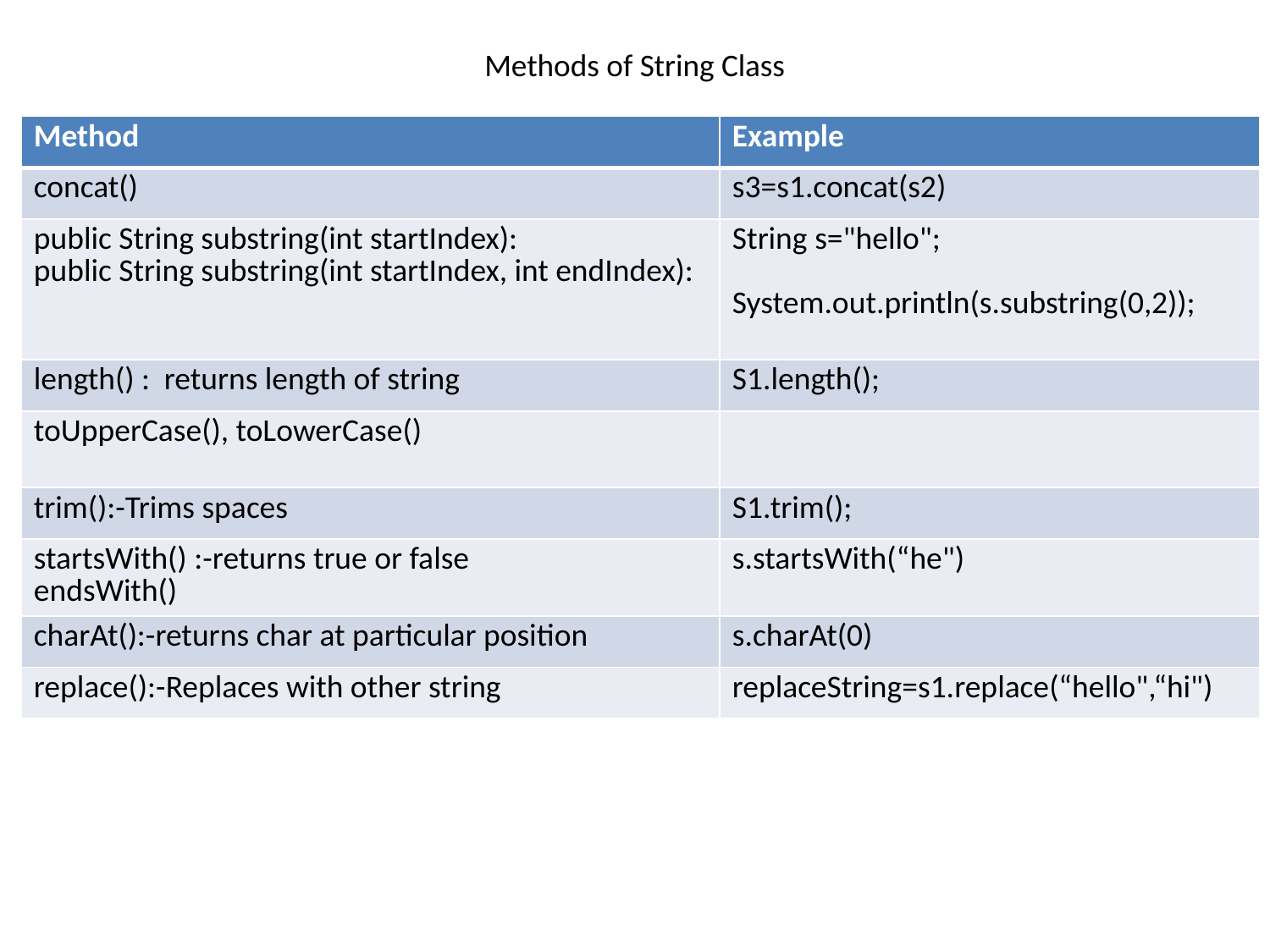

# Methods of String Class
| Method | Example |
| --- | --- |
| concat() | s3=s1.concat(s2) |
| public String substring(int startIndex): public String substring(int startIndex, int endIndex): | String s="hello";   System.out.println(s.substring(0,2)); |
| length() : returns length of string | S1.length(); |
| toUpperCase(), toLowerCase() |  |
| trim():-Trims spaces | S1.trim(); |
| startsWith() :-returns true or false endsWith() | s.startsWith(“he") |
| charAt():-returns char at particular position | s.charAt(0) |
| replace():-Replaces with other string | replaceString=s1.replace(“hello",“hi") |